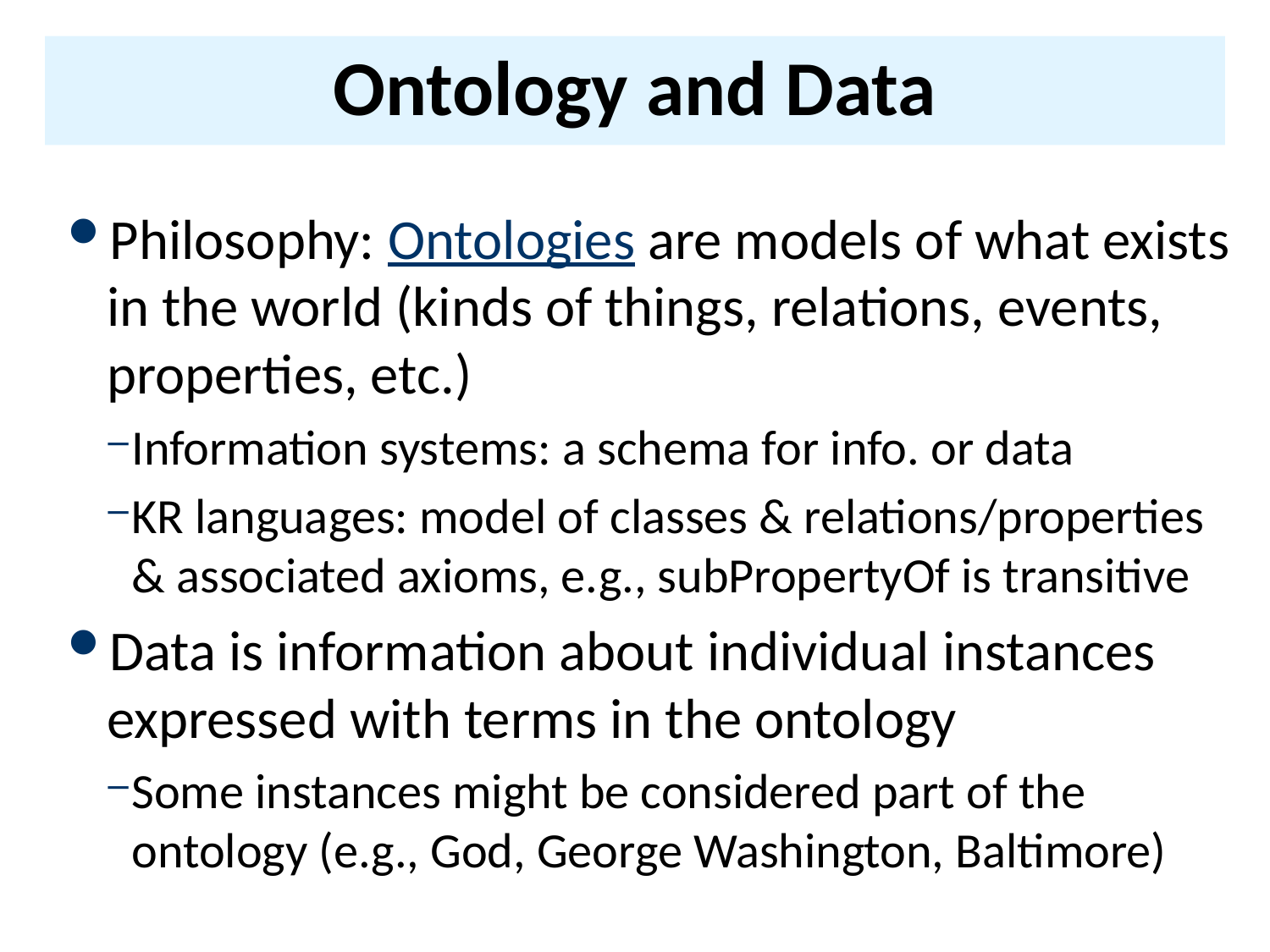

# Ontology and Data
Philosophy: Ontologies are models of what exists in the world (kinds of things, relations, events, properties, etc.)
Information systems: a schema for info. or data
KR languages: model of classes & relations/properties & associated axioms, e.g., subPropertyOf is transitive
Data is information about individual instances expressed with terms in the ontology
Some instances might be considered part of the ontology (e.g., God, George Washington, Baltimore)